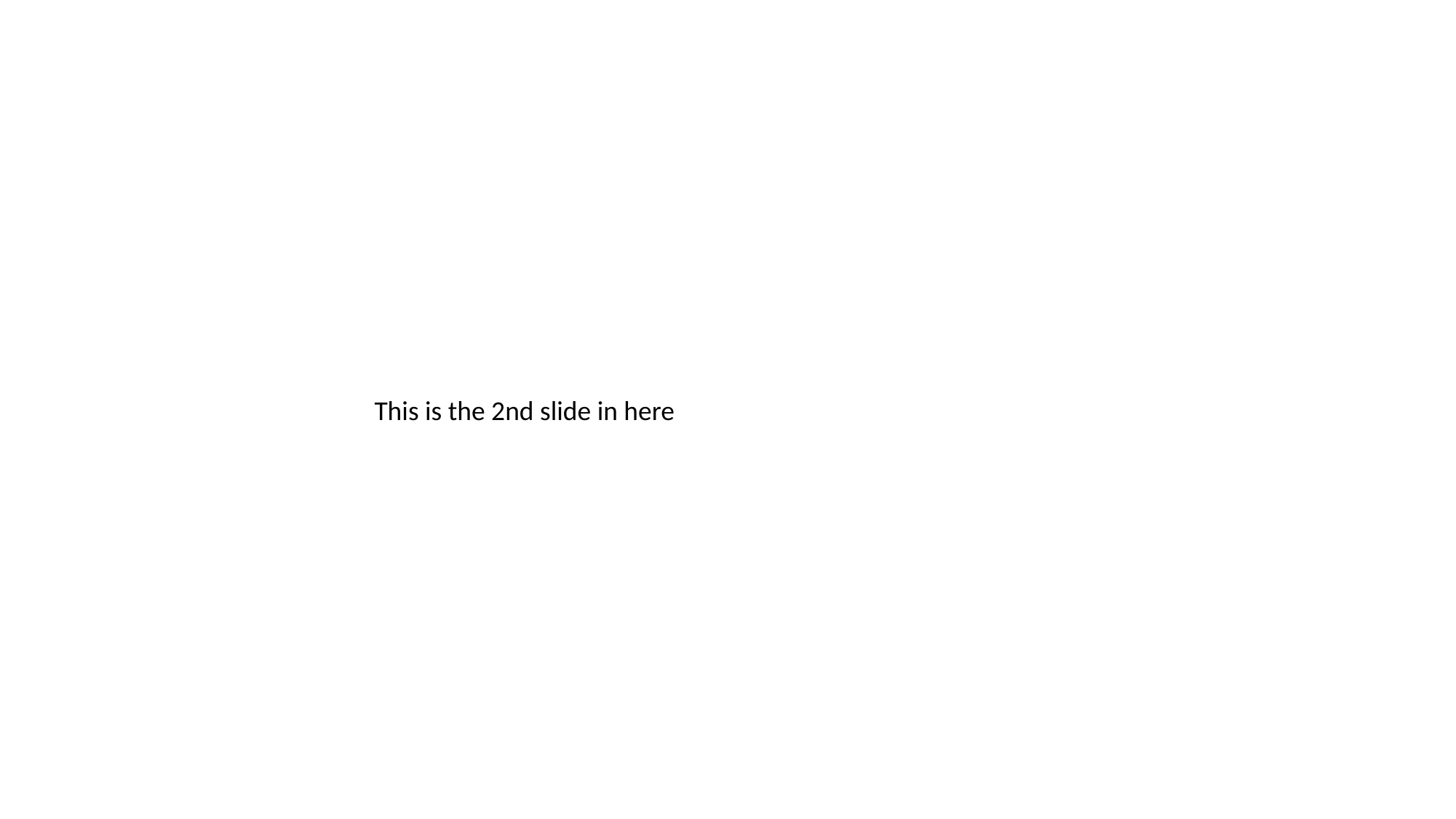

This is the 2nd slide in here